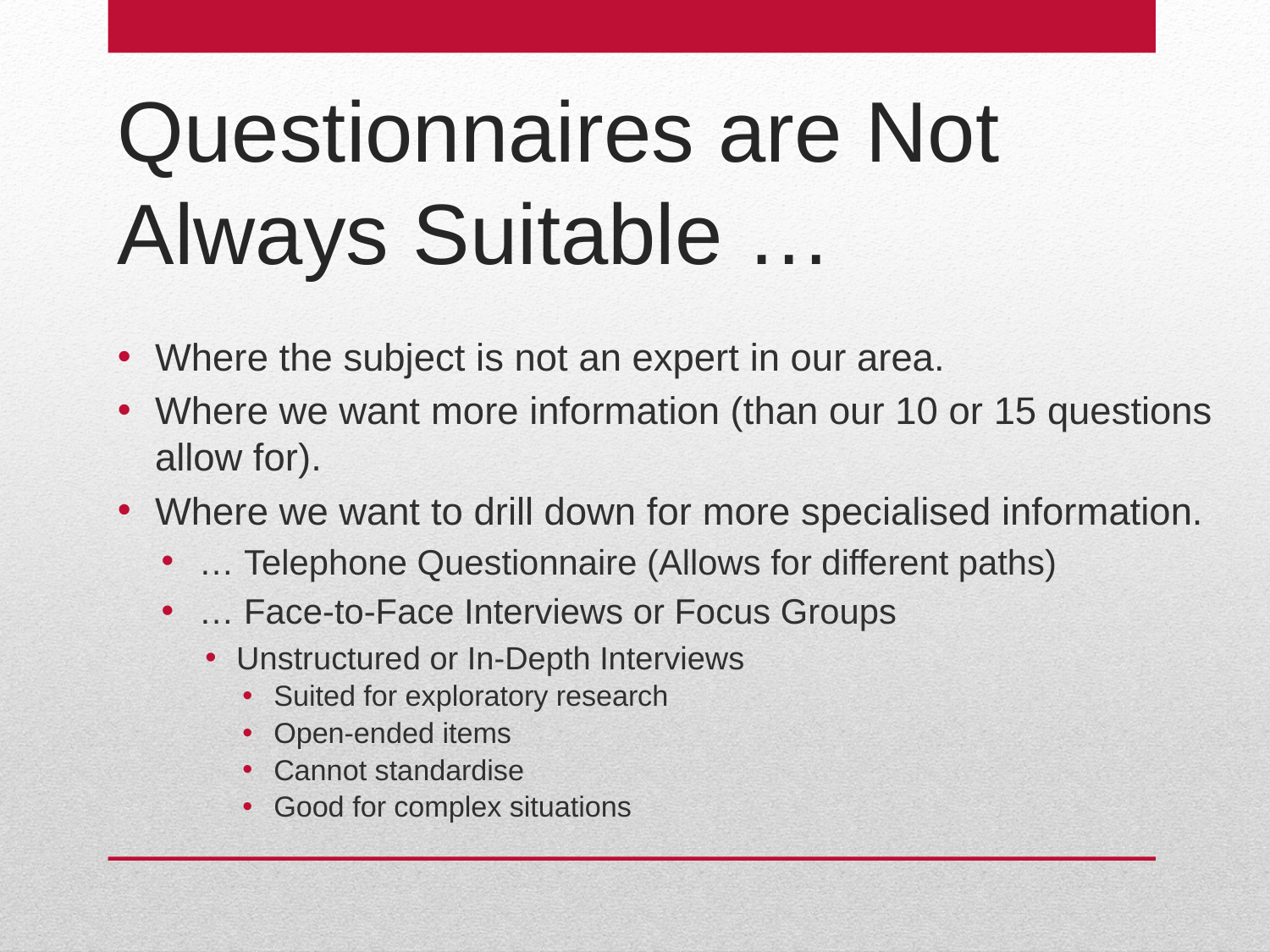

# Questionnaires are Not Always Suitable …
Where the subject is not an expert in our area.
Where we want more information (than our 10 or 15 questions allow for).
Where we want to drill down for more specialised information.
… Telephone Questionnaire (Allows for different paths)
… Face-to-Face Interviews or Focus Groups
Unstructured or In-Depth Interviews
Suited for exploratory research
Open-ended items
Cannot standardise
Good for complex situations